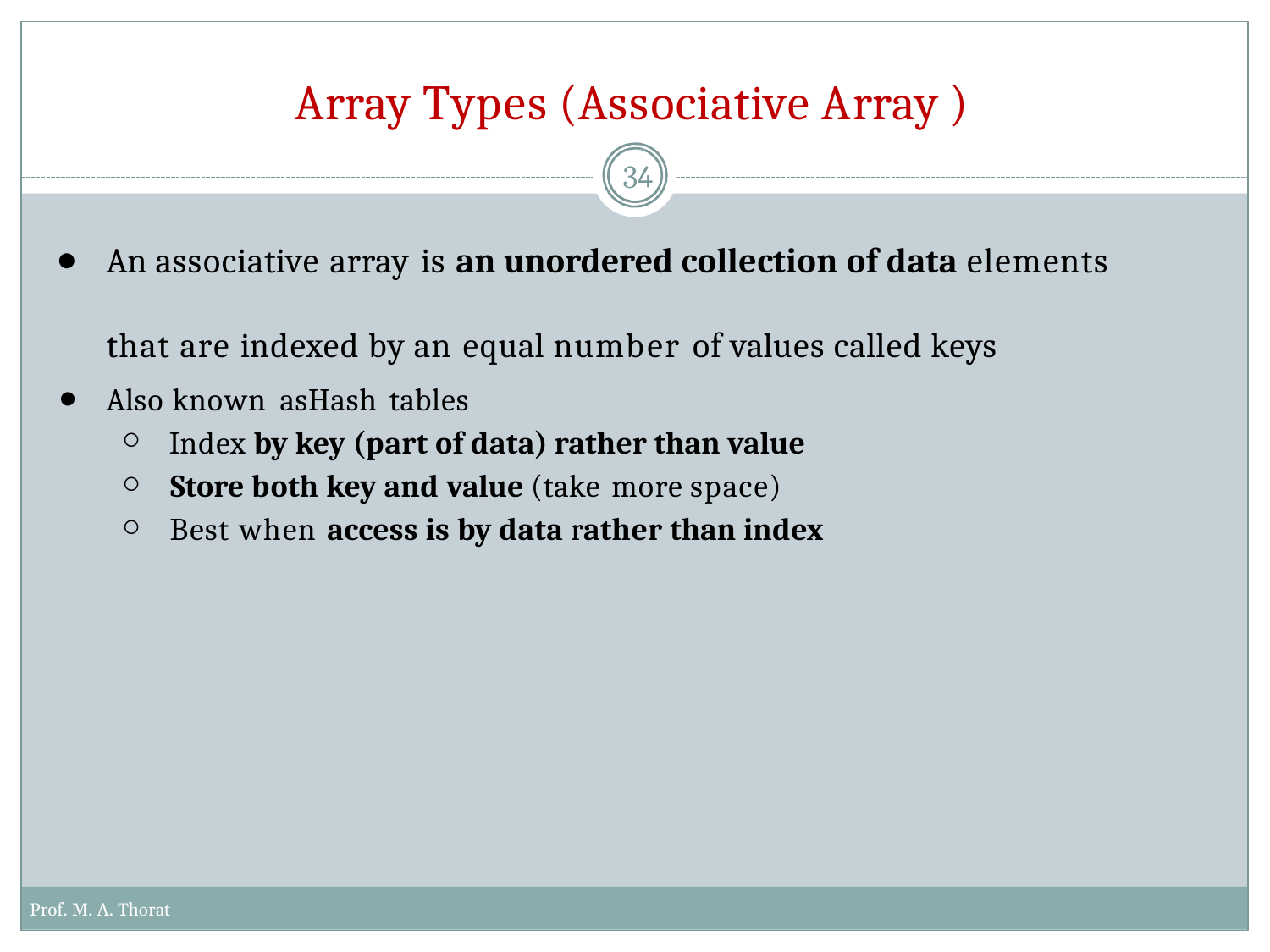

# Array Types (Associative Array )
34
An associative array is an unordered collection of data elements	that are indexed by an equal number of values called keys
Also known asHash tables
Index by key (part of data) rather than value
Store both key and value (take more space)
Best when access is by data rather than index
Prof. M. A. Thorat